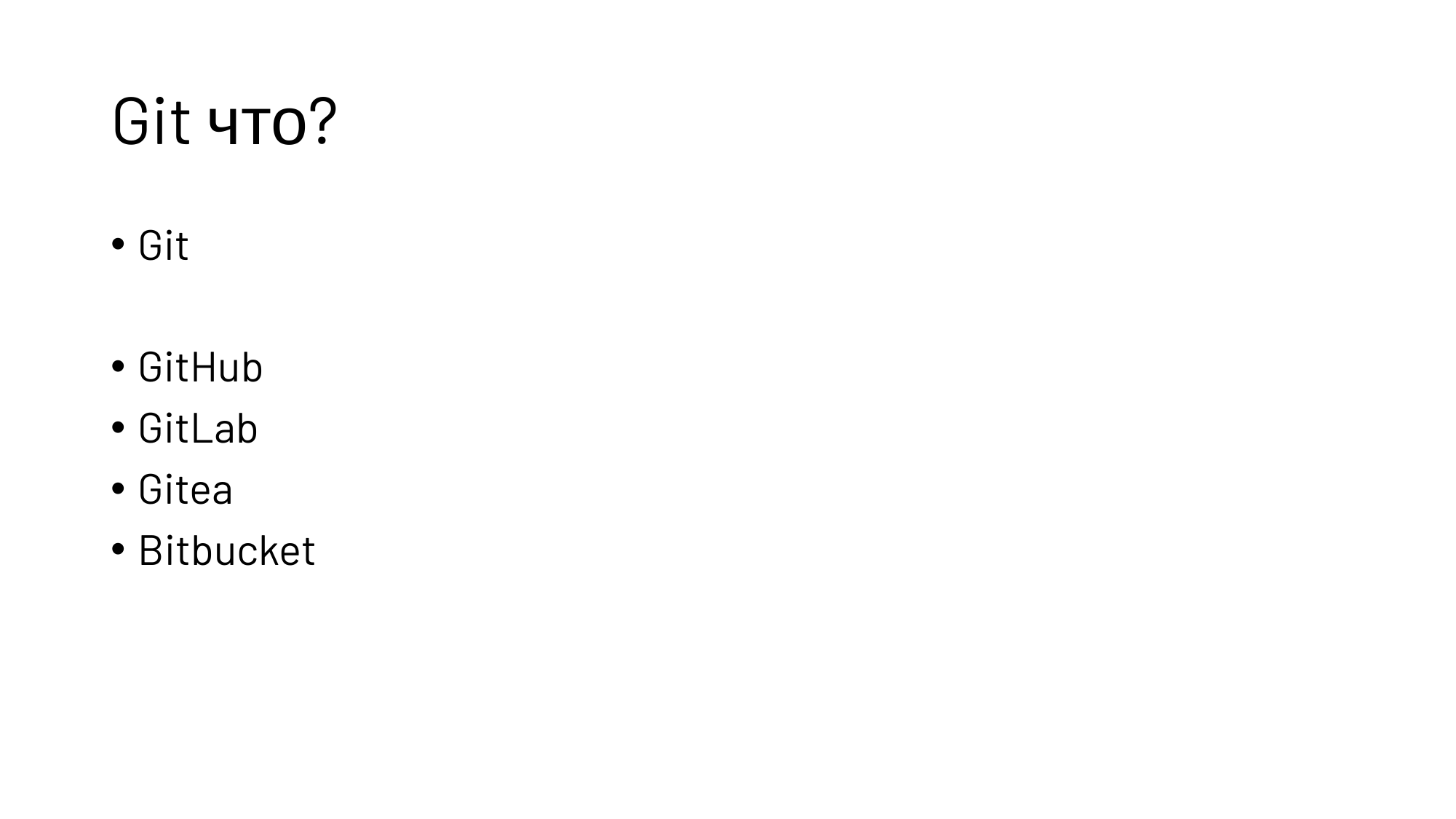

# Git что?
Git

GitHub
GitLab
Gitea
Bitbucket